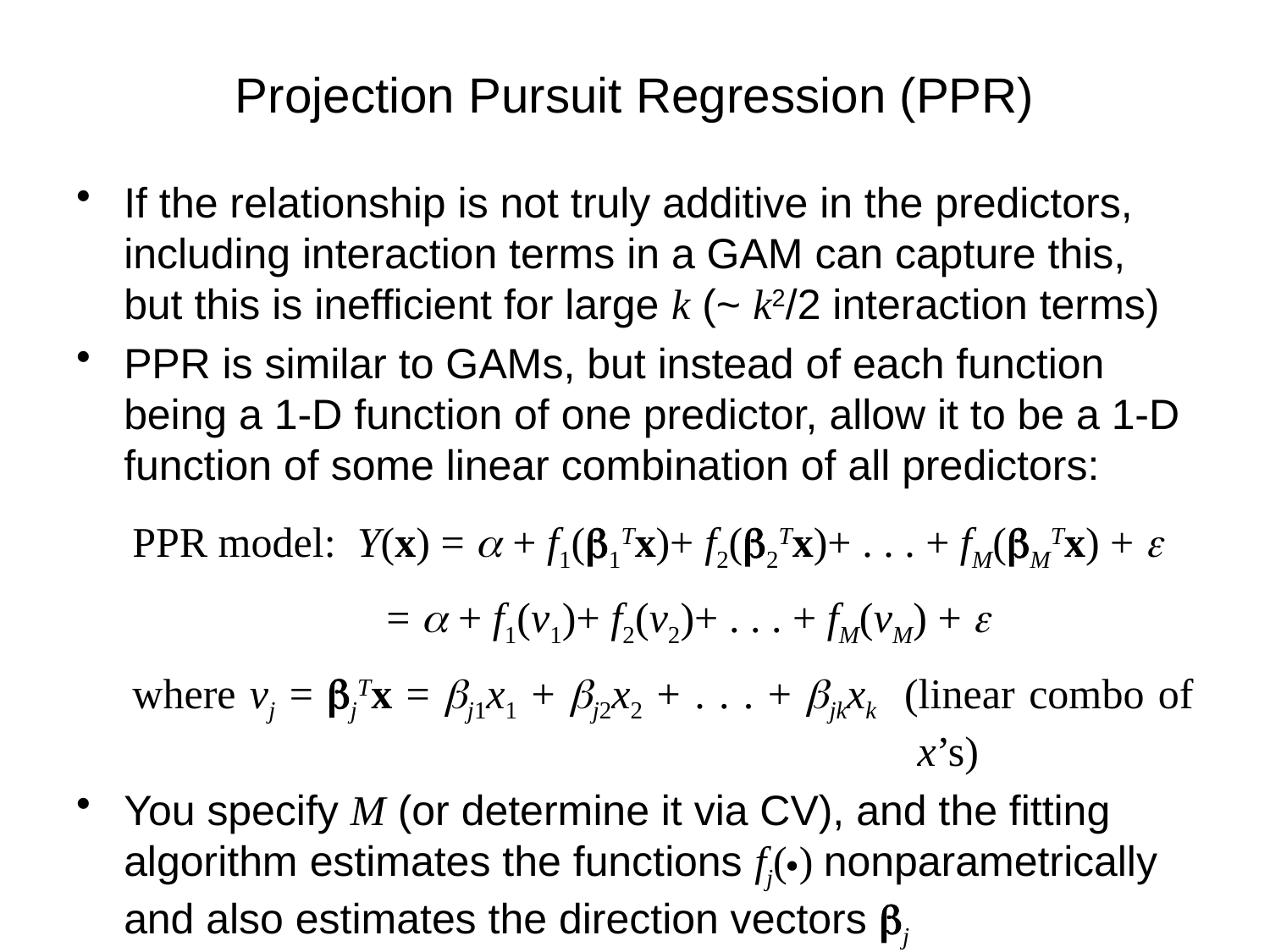

# Projection Pursuit Regression (PPR)
If the relationship is not truly additive in the predictors, including interaction terms in a GAM can capture this, but this is inefficient for large k (~ k2/2 interaction terms)
PPR is similar to GAMs, but instead of each function being a 1-D function of one predictor, allow it to be a 1-D function of some linear combination of all predictors:
PPR model:  Y(x) = α + f1(β1Tx)+ f2(β2Tx)+ . . . + fM(βMTx) + ε
		= α + f1(v1)+ f2(v2)+ . . . + fM(vM) + ε
where vj = βjTx = βj1x1 + βj2x2 + . . . + βjkxk  (linear combo of x’s)
You specify M (or determine it via CV), and the fitting algorithm estimates the functions fj(•) nonparametrically and also estimates the direction vectors βj